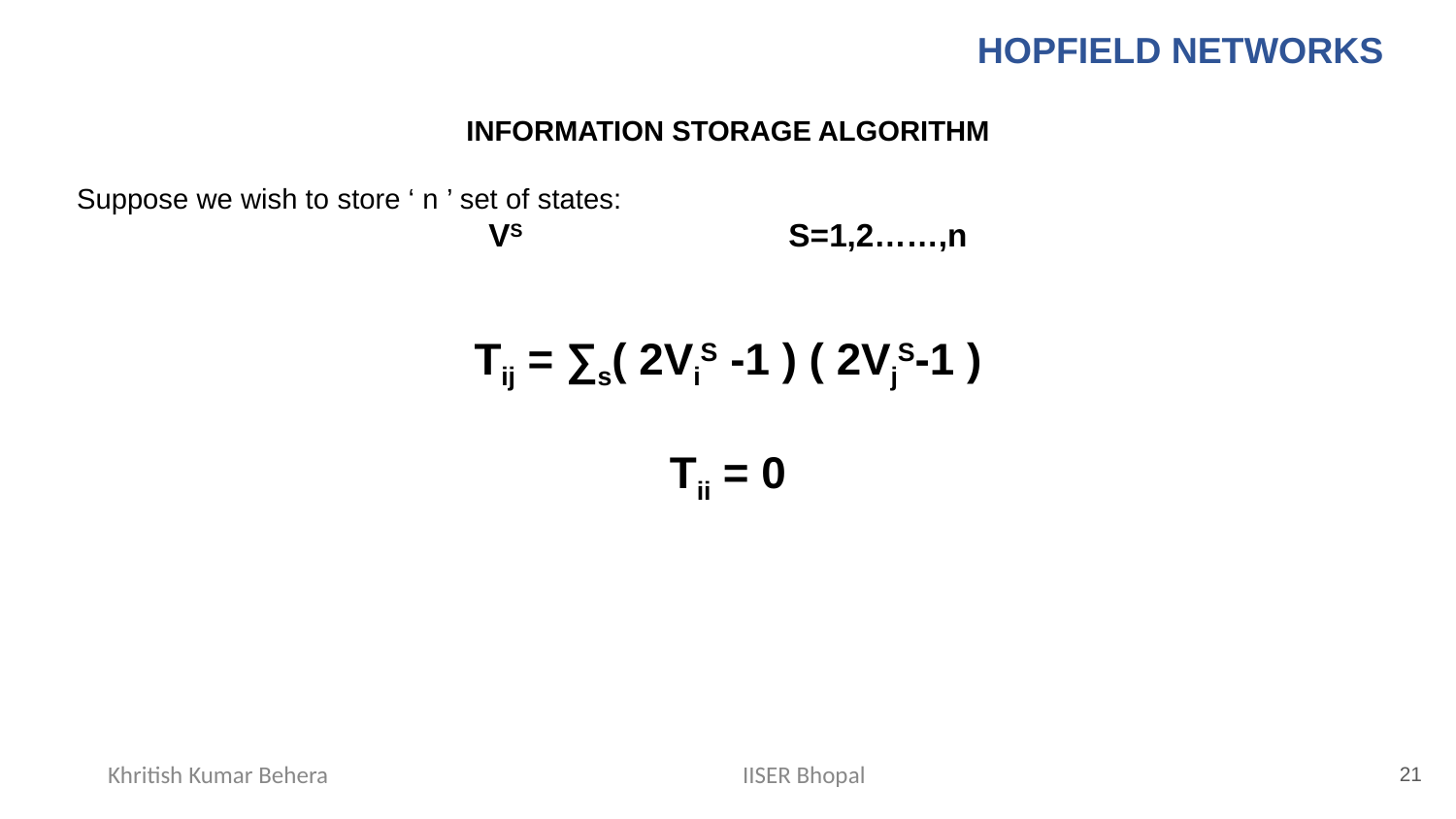

HOPFIELD NETWORKS
INFORMATION STORAGE ALGORITHM

Suppose we wish to store ‘ n ’ set of states:
VS 		 S=1,2……,n

Tij = ∑s( 2ViS -1 ) ( 2VjS-1 )

Tii = 0

21
Khritish Kumar Behera
IISER Bhopal